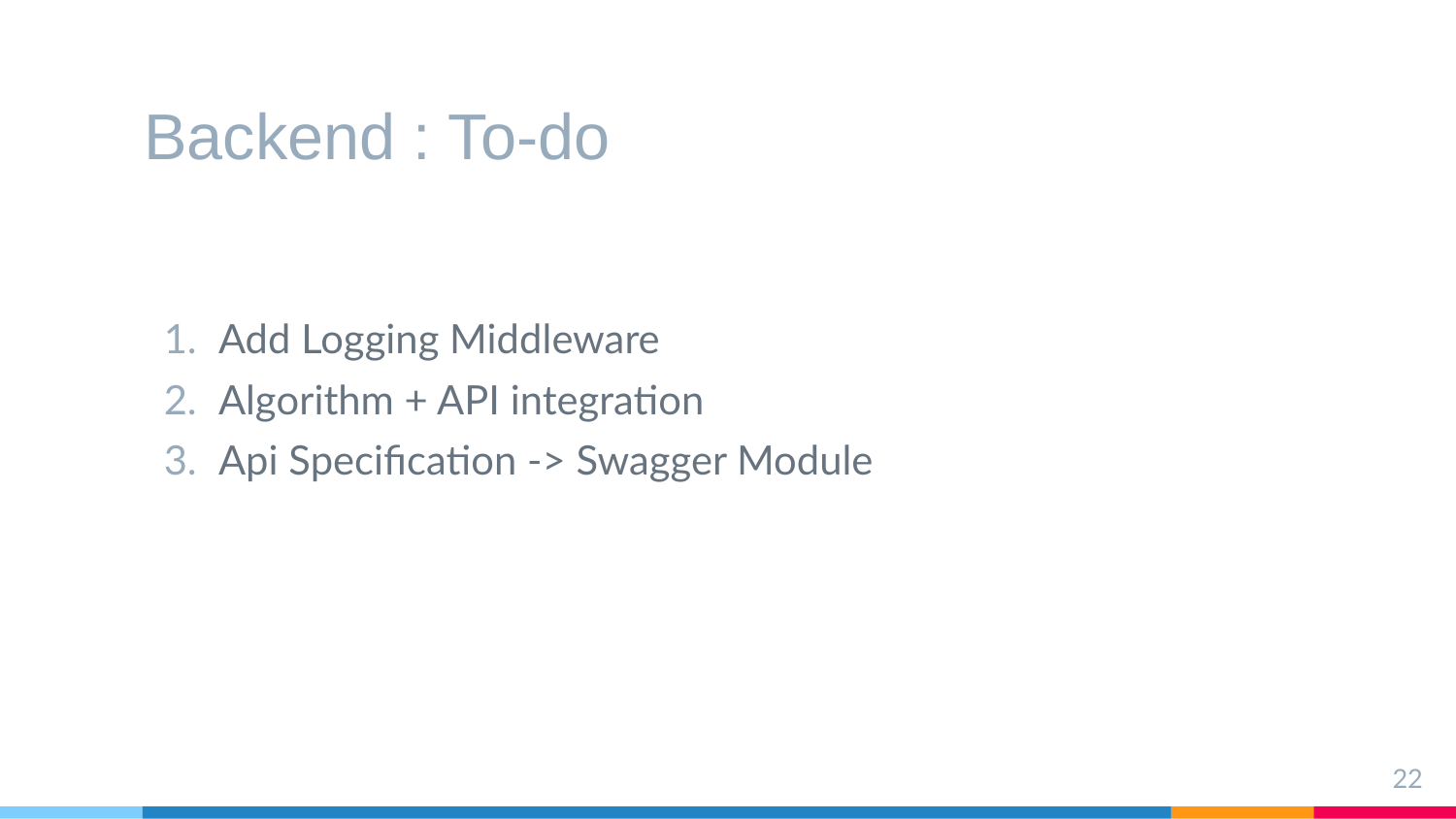

# Backend : To-do
Add Logging Middleware
Algorithm + API integration
Api Specification -> Swagger Module
22